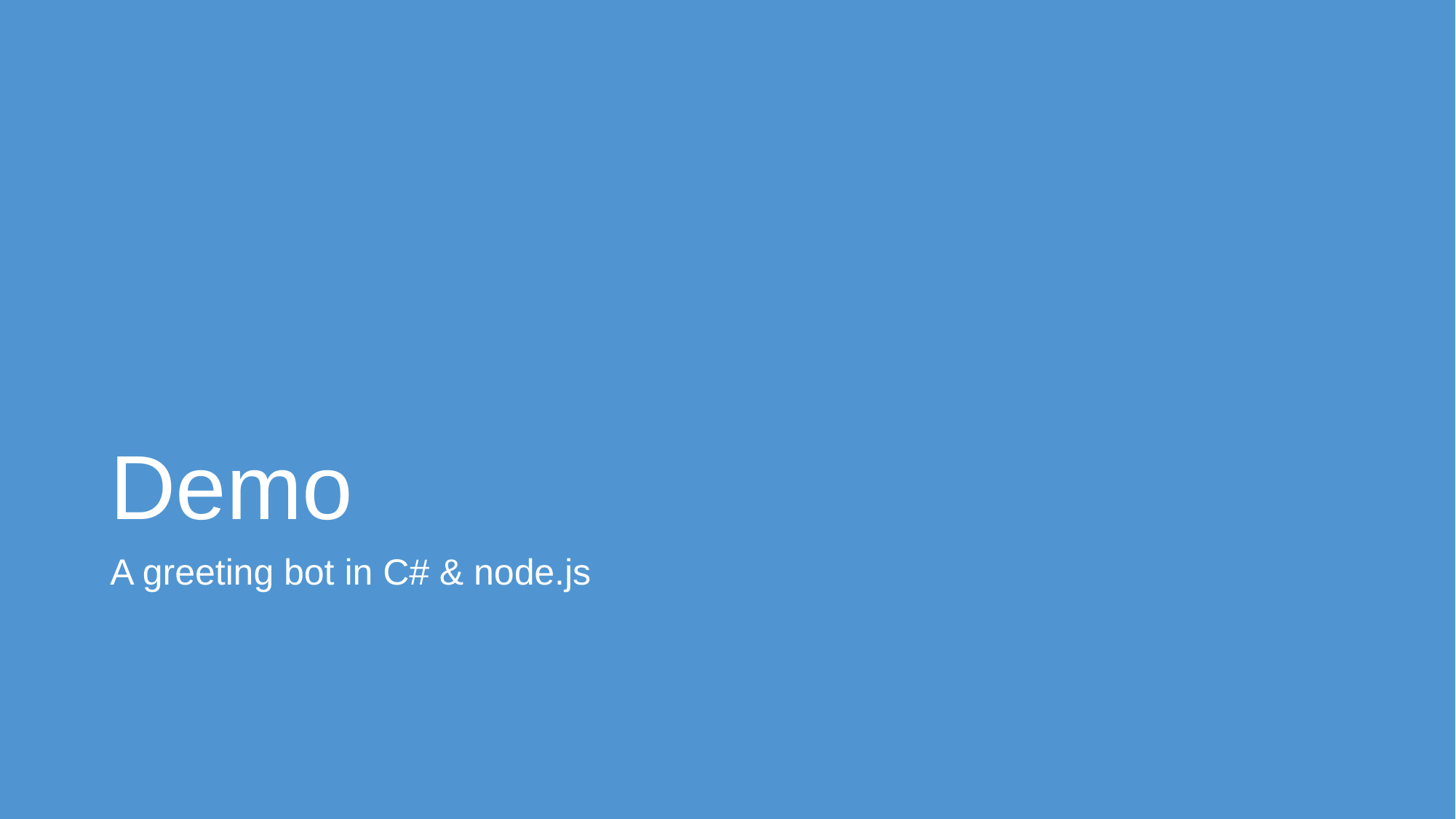

# Demo
A greeting bot in C# & node.js